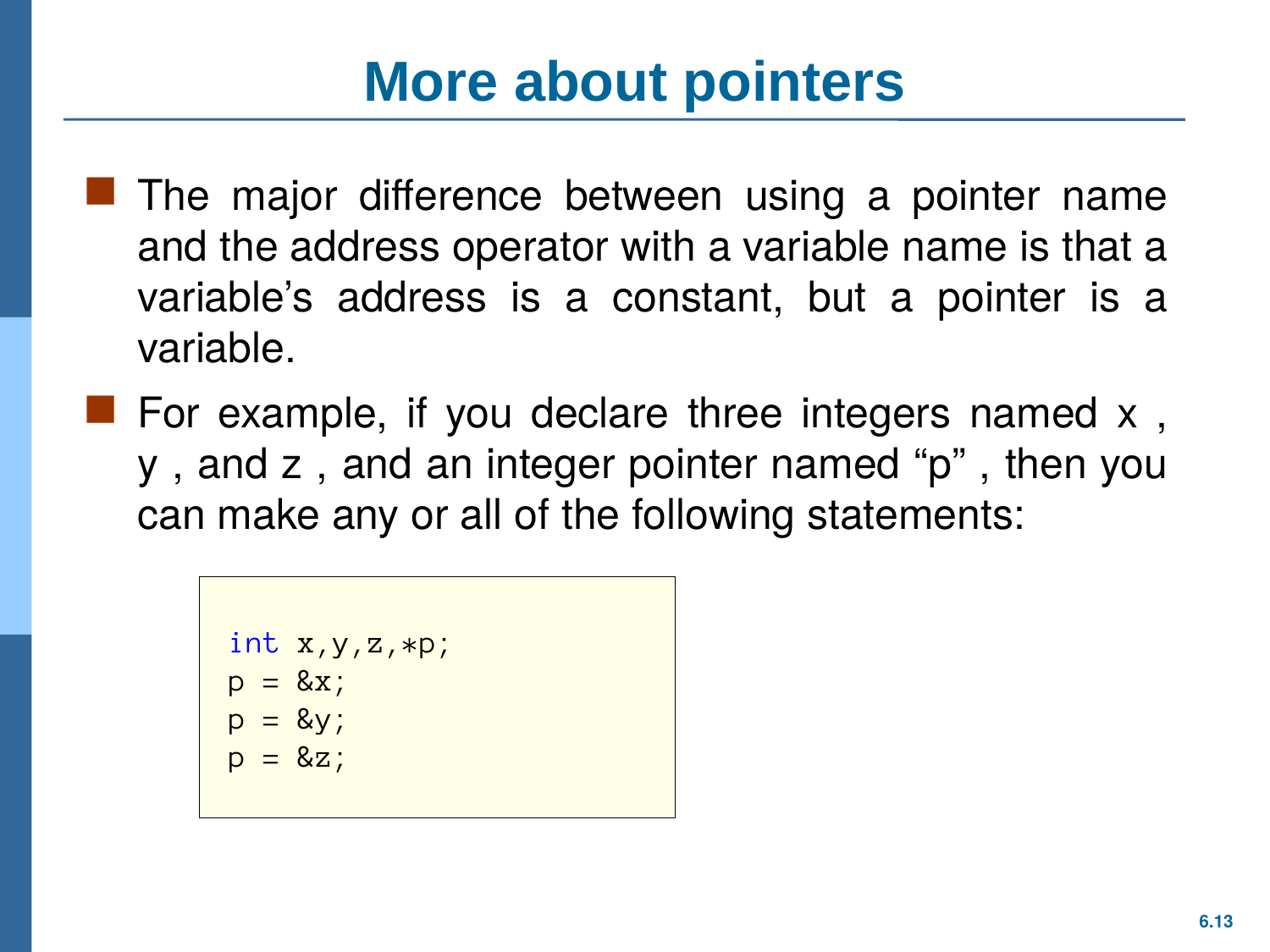

# More about pointers
The major difference between using a pointer name and the address operator with a variable name is that a variable’s address is a constant, but a pointer is a variable.
For example, if you declare three integers named x , y , and z , and an integer pointer named “p” , then you can make any or all of the following statements:

 int x,y,z,*p;
 p = &x;
 p = &y;
 p = &z;